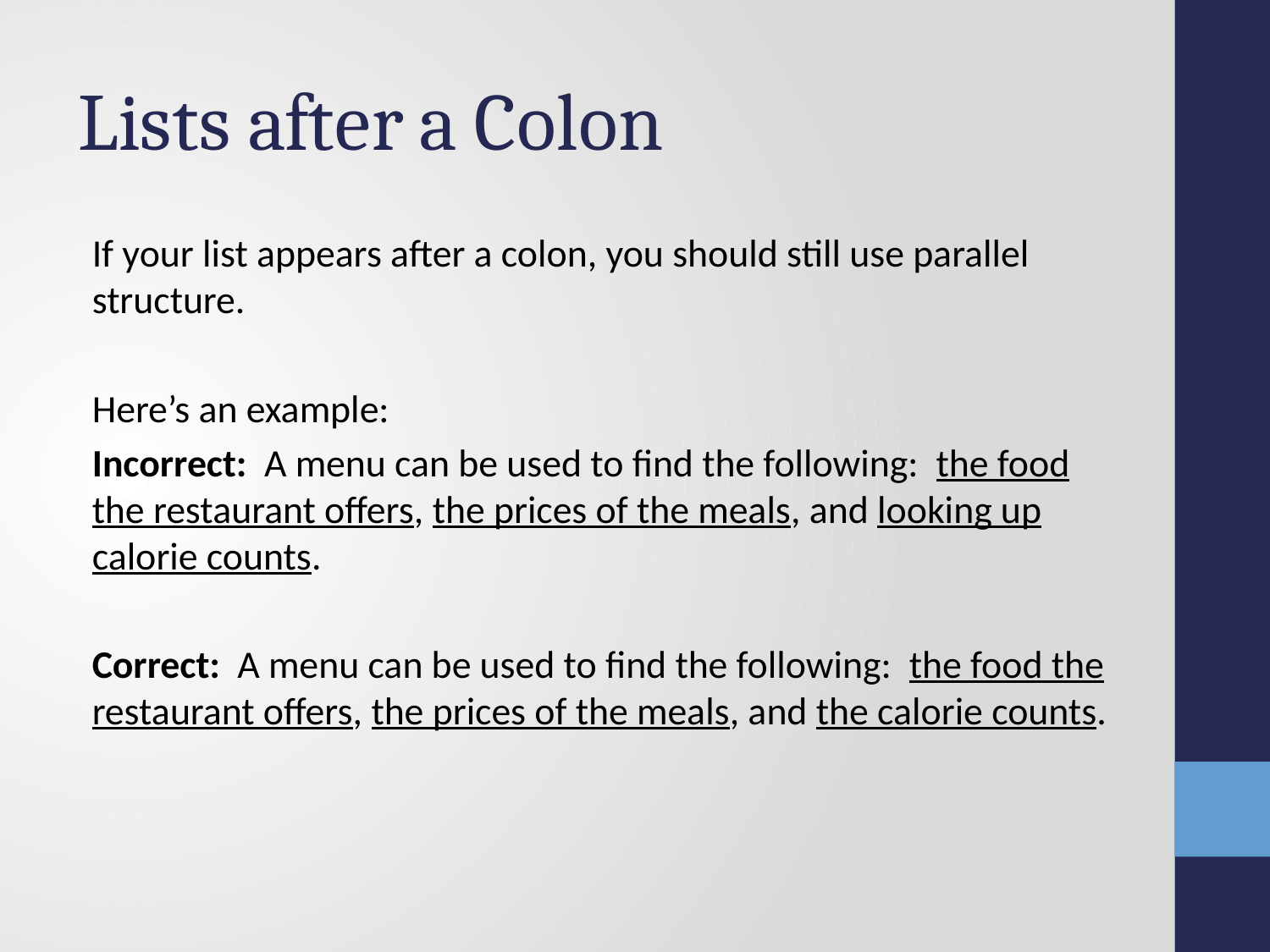

# Lists after a Colon
If your list appears after a colon, you should still use parallel structure.

Here’s an example:
Incorrect:  A menu can be used to find the following:  the food the restaurant offers, the prices of the meals, and looking up calorie counts.

Correct:  A menu can be used to find the following:  the food the restaurant offers, the prices of the meals, and the calorie counts.